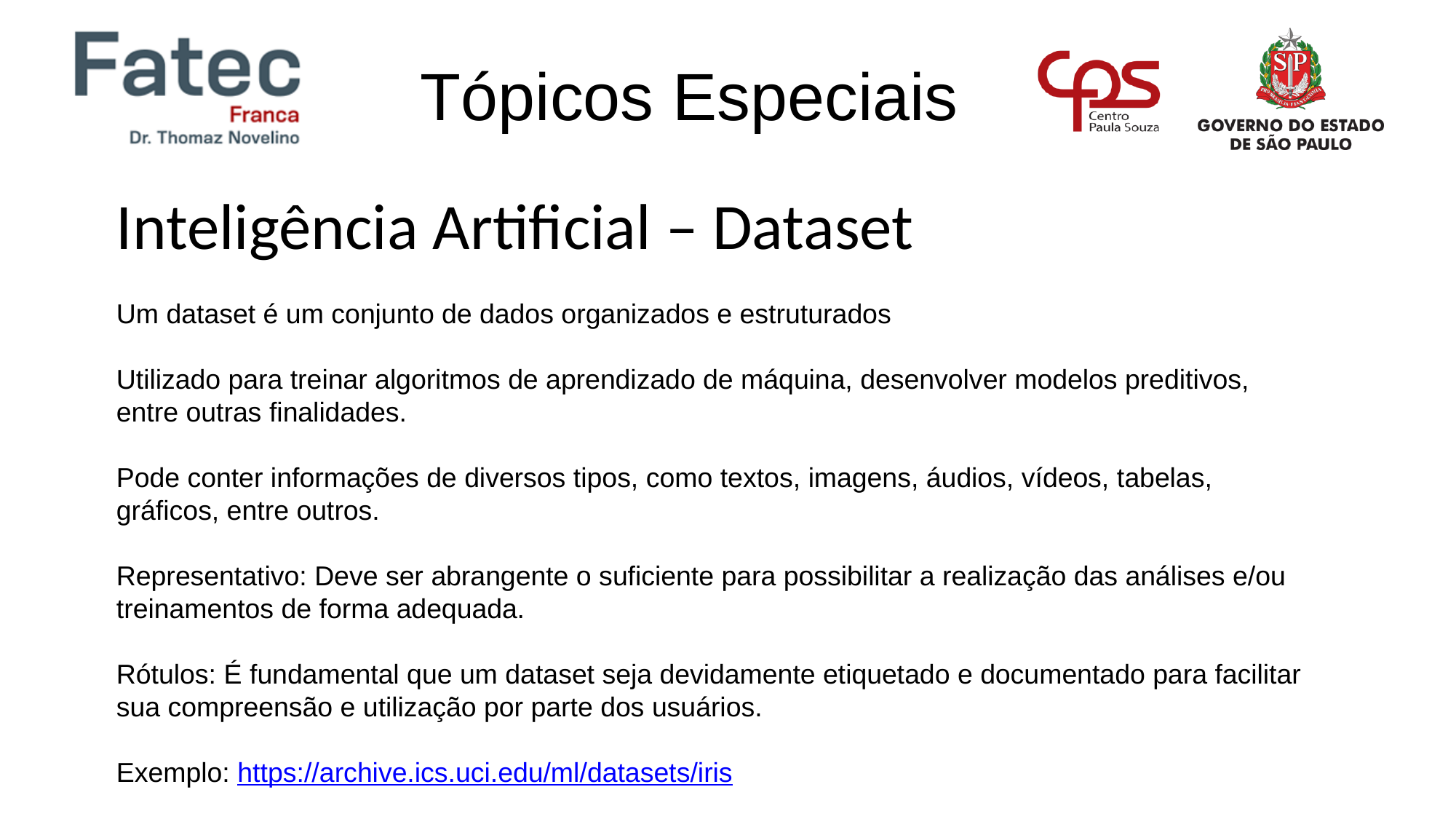

Inteligência Artificial – Dataset
Um dataset é um conjunto de dados organizados e estruturados

Utilizado para treinar algoritmos de aprendizado de máquina, desenvolver modelos preditivos, entre outras finalidades.

Pode conter informações de diversos tipos, como textos, imagens, áudios, vídeos, tabelas, gráficos, entre outros.

Representativo: Deve ser abrangente o suficiente para possibilitar a realização das análises e/ou treinamentos de forma adequada.

Rótulos: É fundamental que um dataset seja devidamente etiquetado e documentado para facilitar sua compreensão e utilização por parte dos usuários.

Exemplo: https://archive.ics.uci.edu/ml/datasets/iris